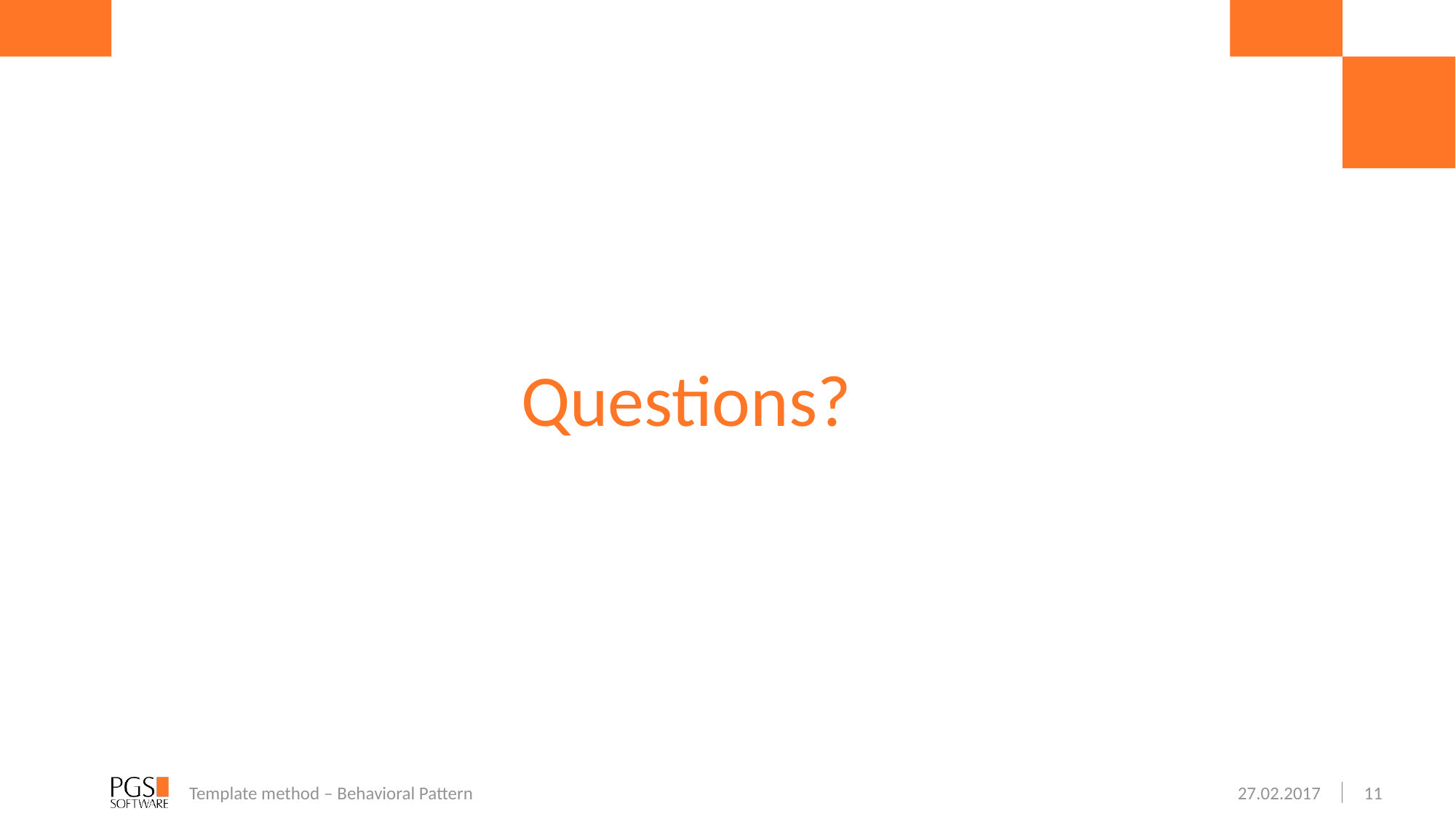

# Questions?
Template method – Behavioral Pattern
27.02.2017
11